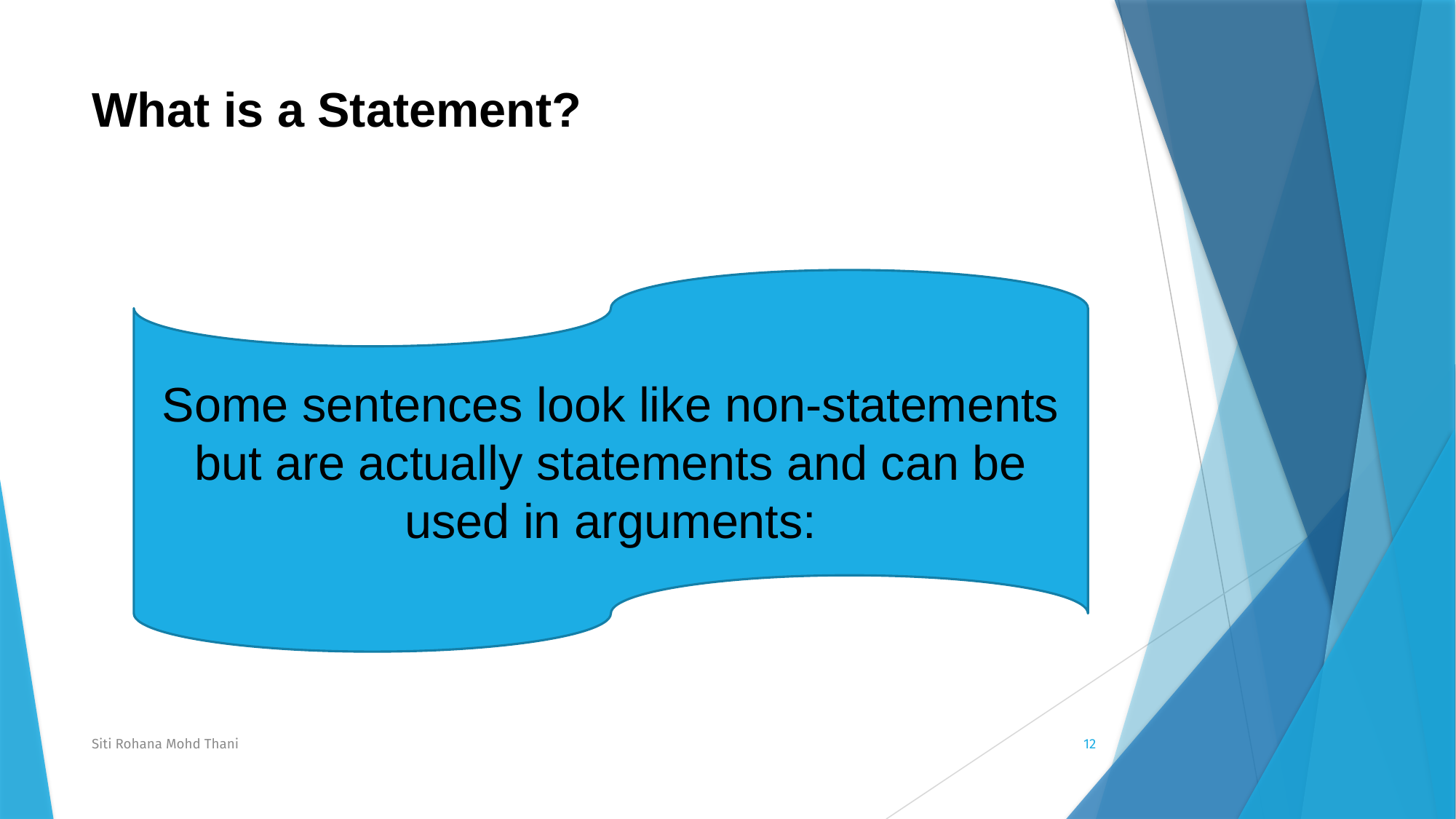

# What is a Statement?

Some sentences look like non-statements but are actually statements and can be used in arguments:
Siti Rohana Mohd Thani
12